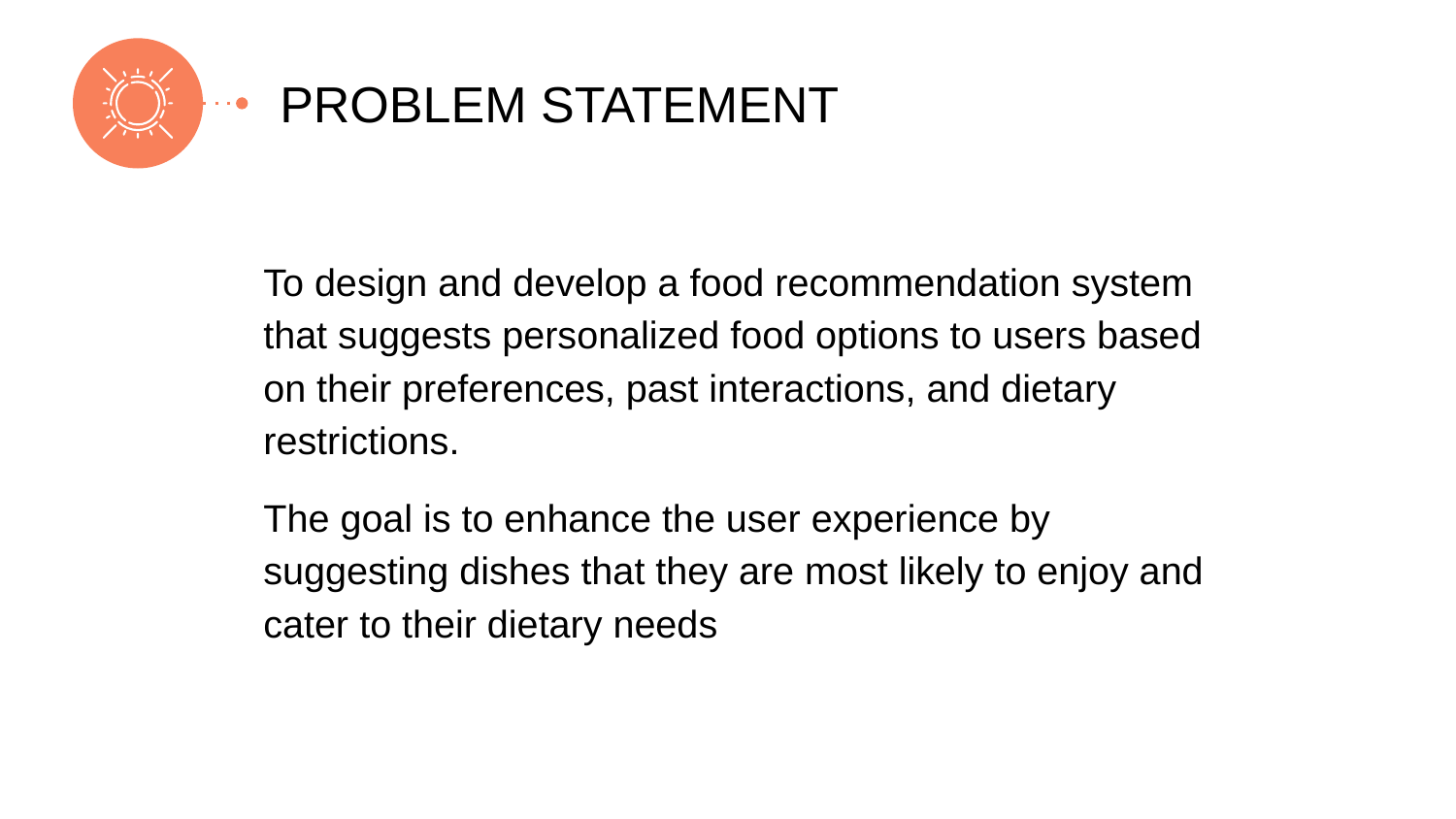

# PROBLEM STATEMENT

To design and develop a food recommendation system that suggests personalized food options to users based on their preferences, past interactions, and dietary restrictions.
The goal is to enhance the user experience by suggesting dishes that they are most likely to enjoy and cater to their dietary needs